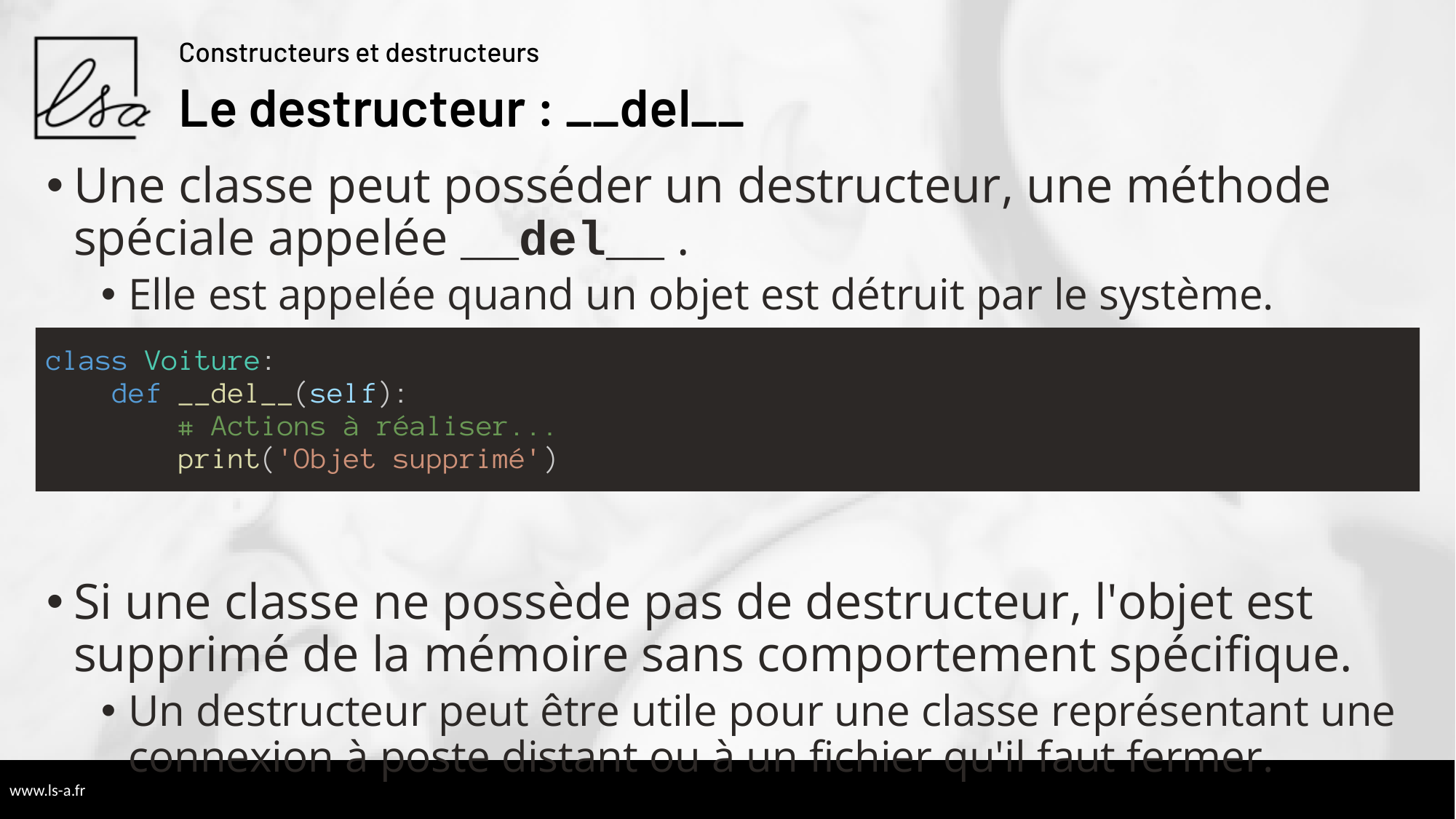

Constructeurs et destructeurs
# Le destructeur : __del__
Une classe peut posséder un destructeur, une méthode spéciale appelée __del__ .
Elle est appelée quand un objet est détruit par le système.

Si une classe ne possède pas de destructeur, l'objet est supprimé de la mémoire sans comportement spécifique.
Un destructeur peut être utile pour une classe représentant une connexion à poste distant ou à un fichier qu'il faut fermer.
class Voiture:
    def __del__(self):
        # Actions à réaliser...
        print('Objet supprimé')